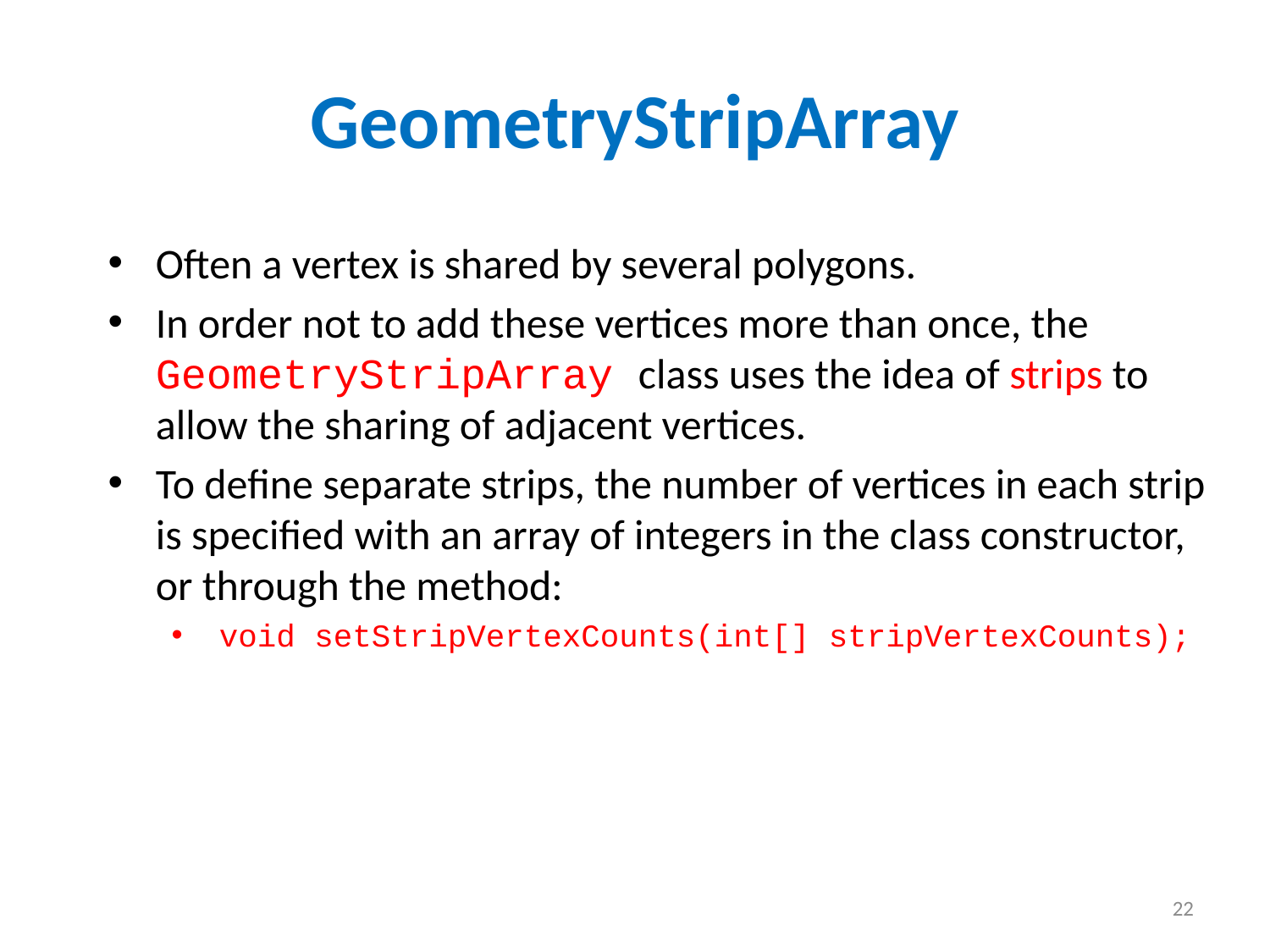

GeometryStripArray
Often a vertex is shared by several polygons.
In order not to add these vertices more than once, the GeometryStripArray class uses the idea of strips to allow the sharing of adjacent vertices.
To define separate strips, the number of vertices in each strip is specified with an array of integers in the class constructor, or through the method:
void setStripVertexCounts(int[] stripVertexCounts);

22